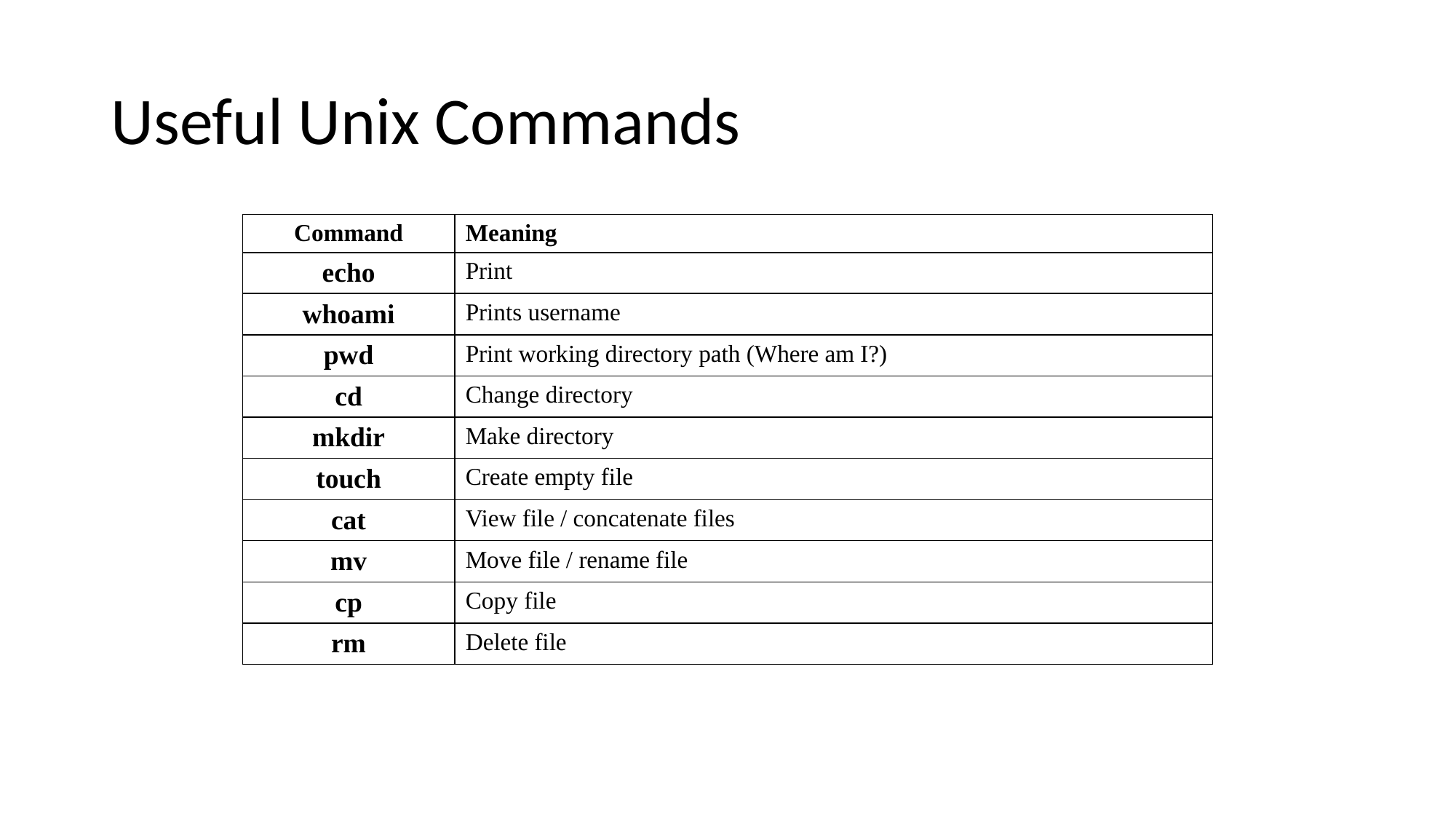

# Useful Unix Commands
| Command | Meaning |
| --- | --- |
| echo | Print |
| whoami | Prints username |
| pwd | Print working directory path (Where am I?) |
| cd | Change directory |
| mkdir | Make directory |
| touch | Create empty file |
| cat | View file / concatenate files |
| mv | Move file / rename file |
| cp | Copy file |
| rm | Delete file |